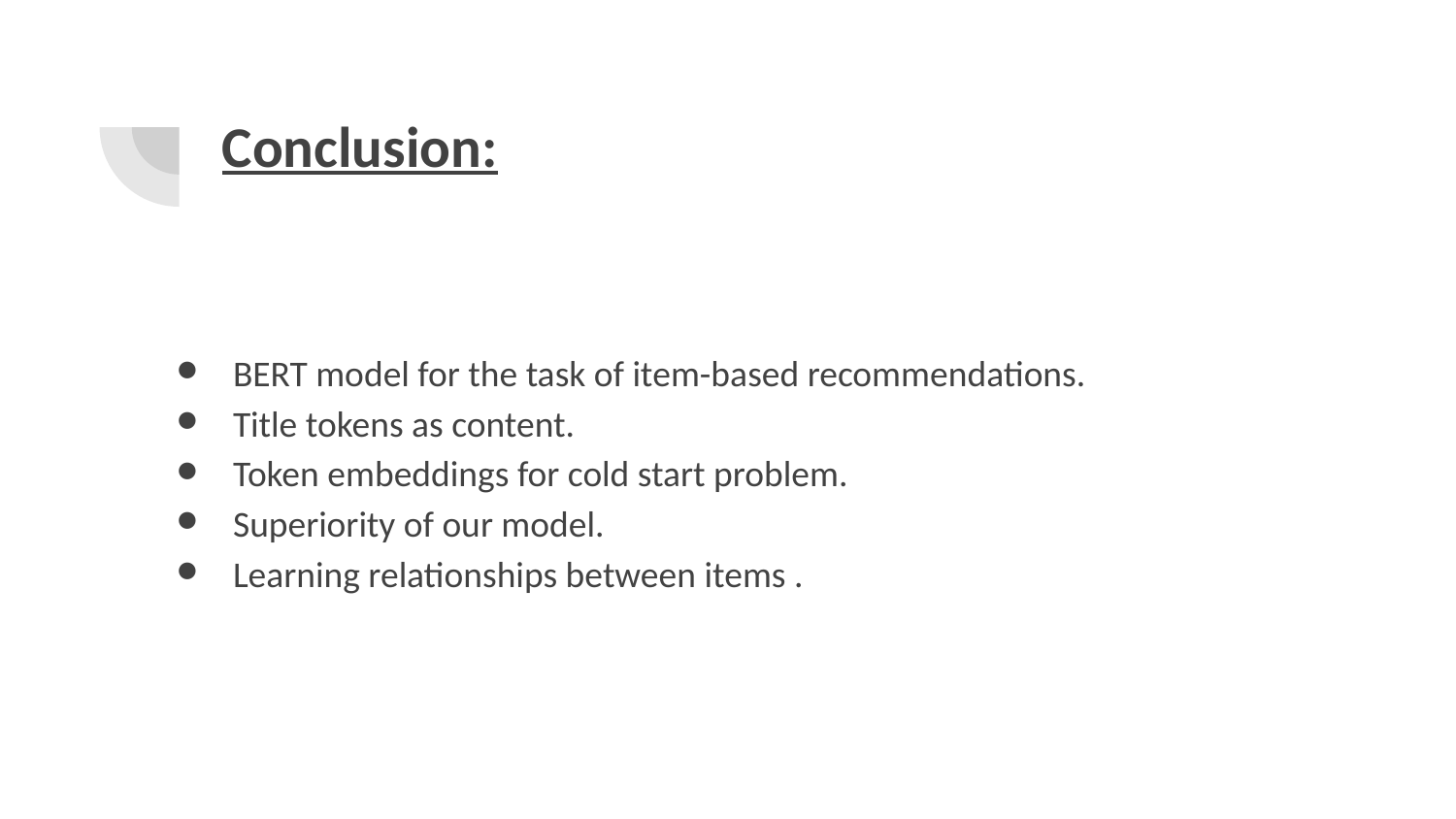

# Conclusion:
BERT model for the task of item-based recommendations.
Title tokens as content.
Token embeddings for cold start problem.
Superiority of our model.
Learning relationships between items .